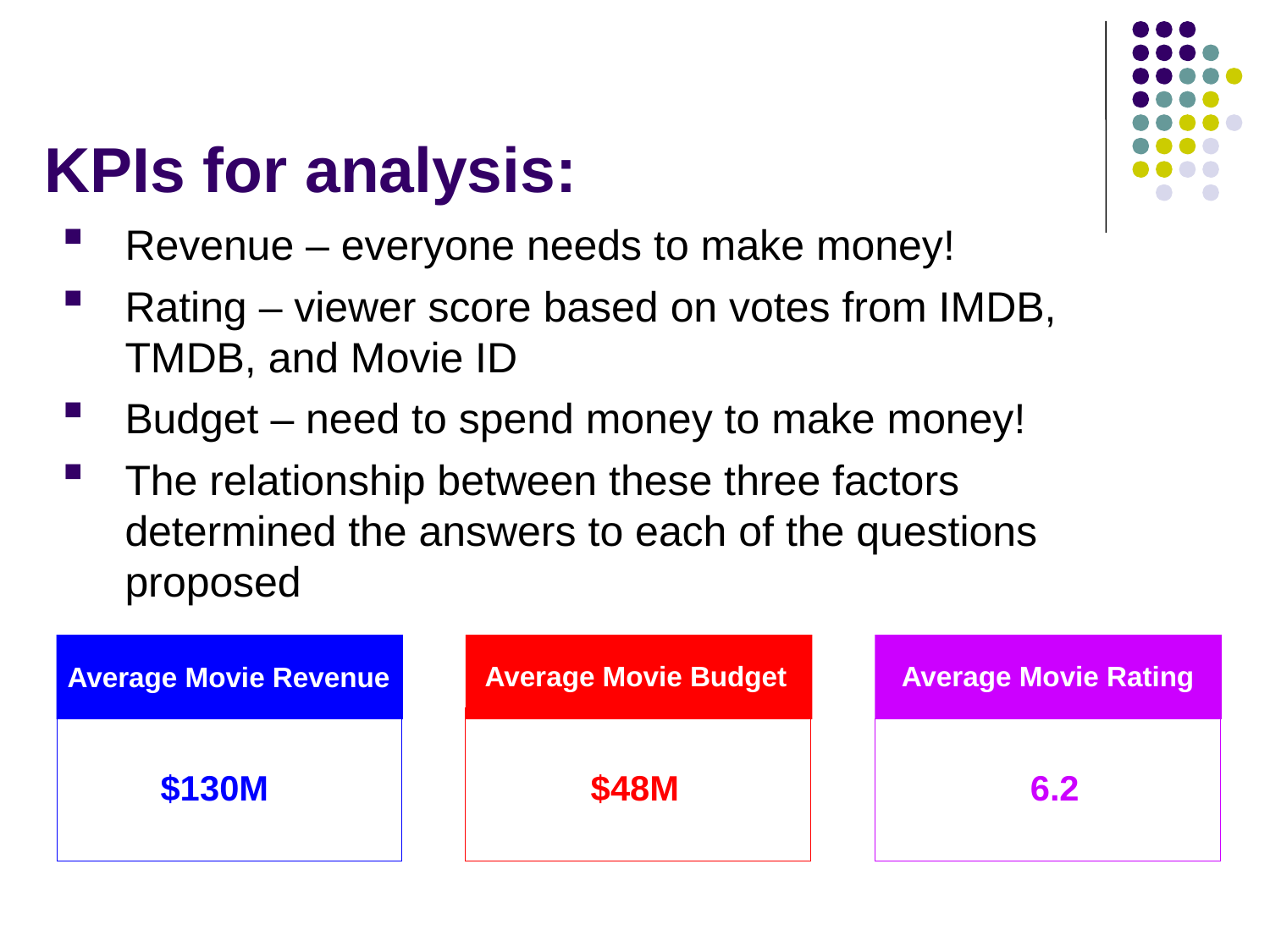

# KPIs for analysis:
Revenue – everyone needs to make money!
Rating – viewer score based on votes from IMDB, TMDB, and Movie ID
Budget – need to spend money to make money!
The relationship between these three factors determined the answers to each of the questions proposed

Average Movie Budget
Average Movie Rating
Average Movie Revenue

$130M
$48M
6.2